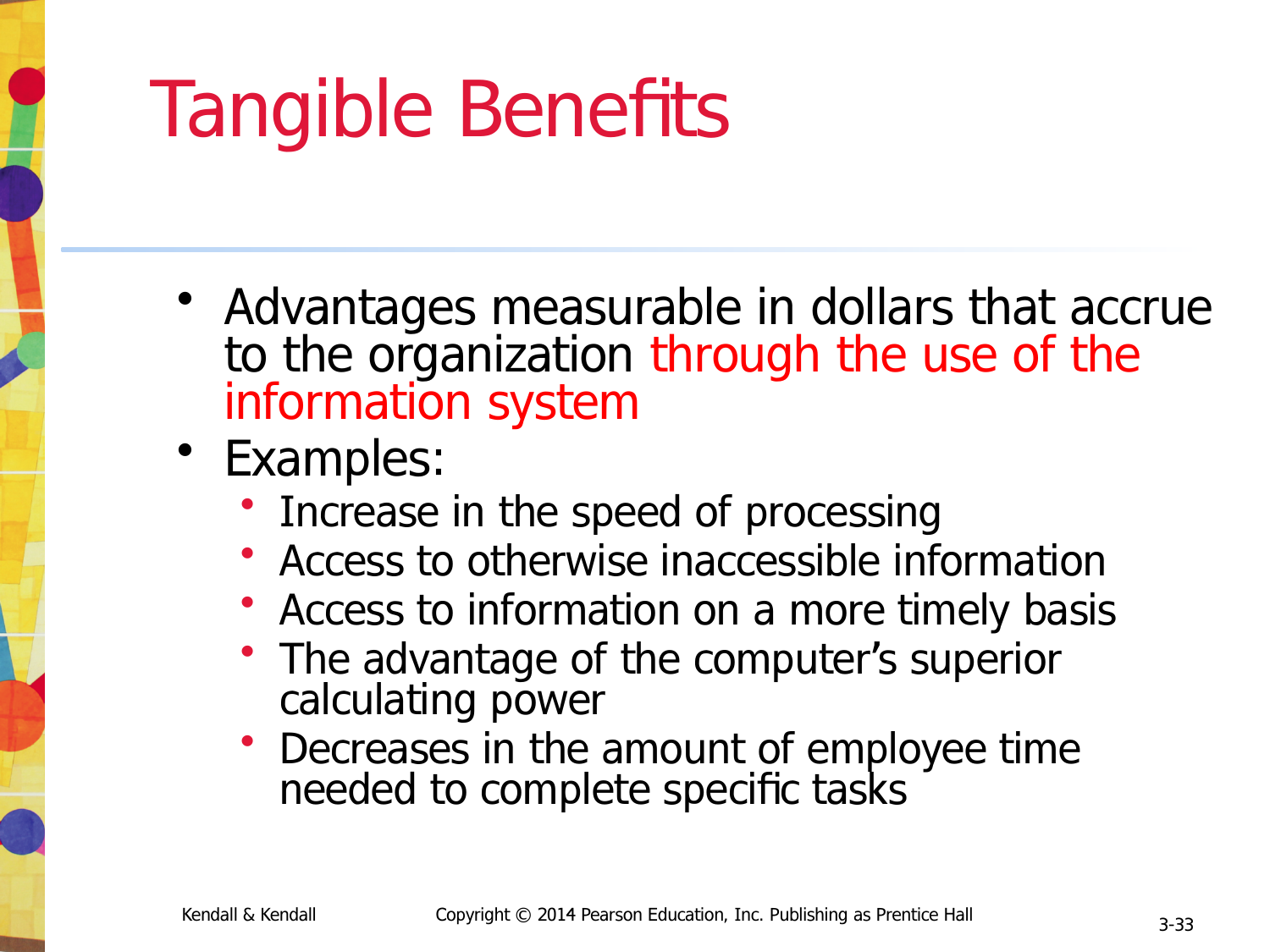

# Tangible Benefits
Advantages measurable in dollars that accrue to the organization through the use of the information system
Examples:
Increase in the speed of processing
Access to otherwise inaccessible information
Access to information on a more timely basis
The advantage of the computer’s superior calculating power
Decreases in the amount of employee time needed to complete specific tasks
3-33